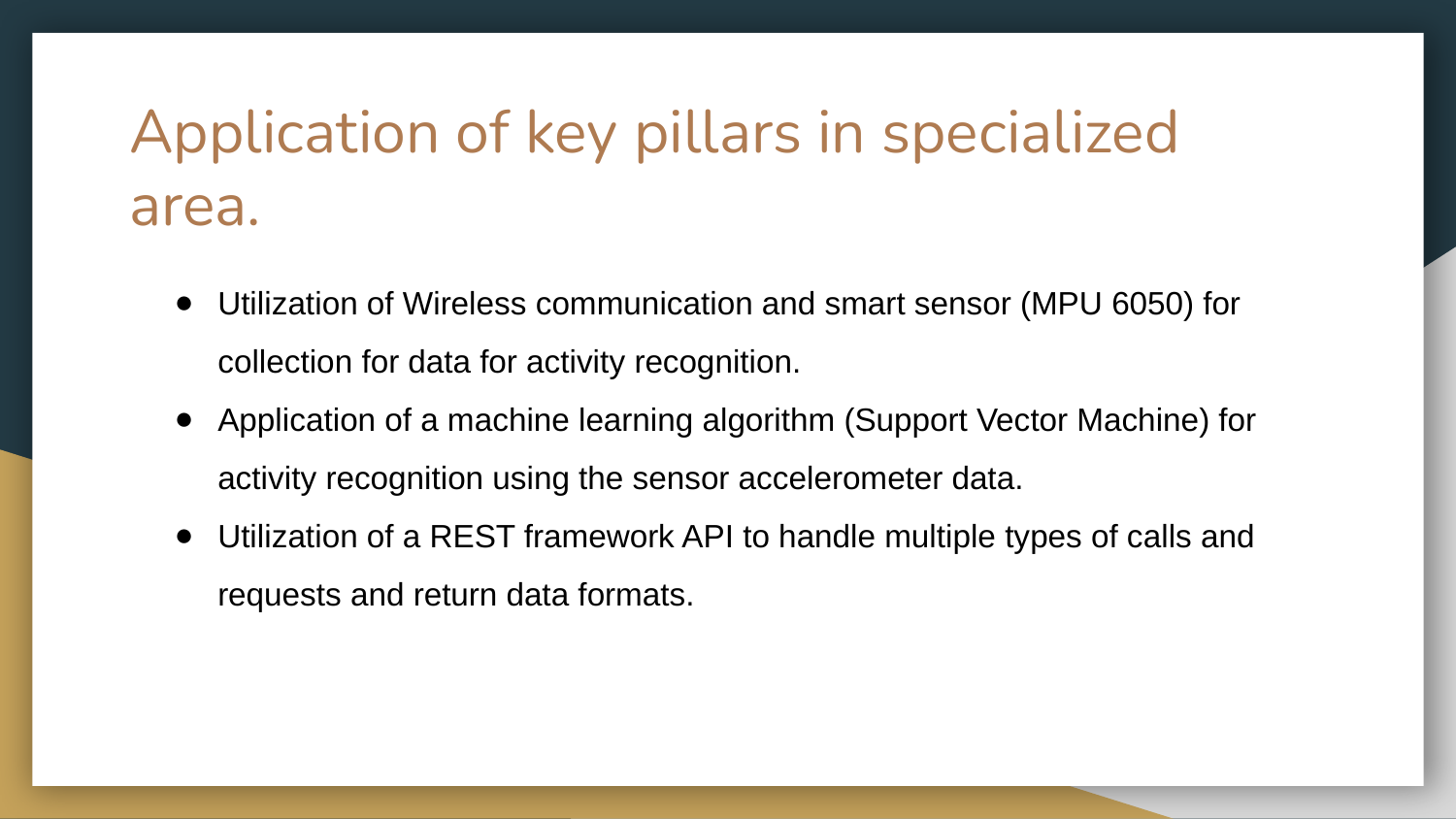

# Application of key pillars in specialized area.

Utilization of Wireless communication and smart sensor (MPU 6050) for collection for data for activity recognition.
Application of a machine learning algorithm (Support Vector Machine) for activity recognition using the sensor accelerometer data.
Utilization of a REST framework API to handle multiple types of calls and requests and return data formats.